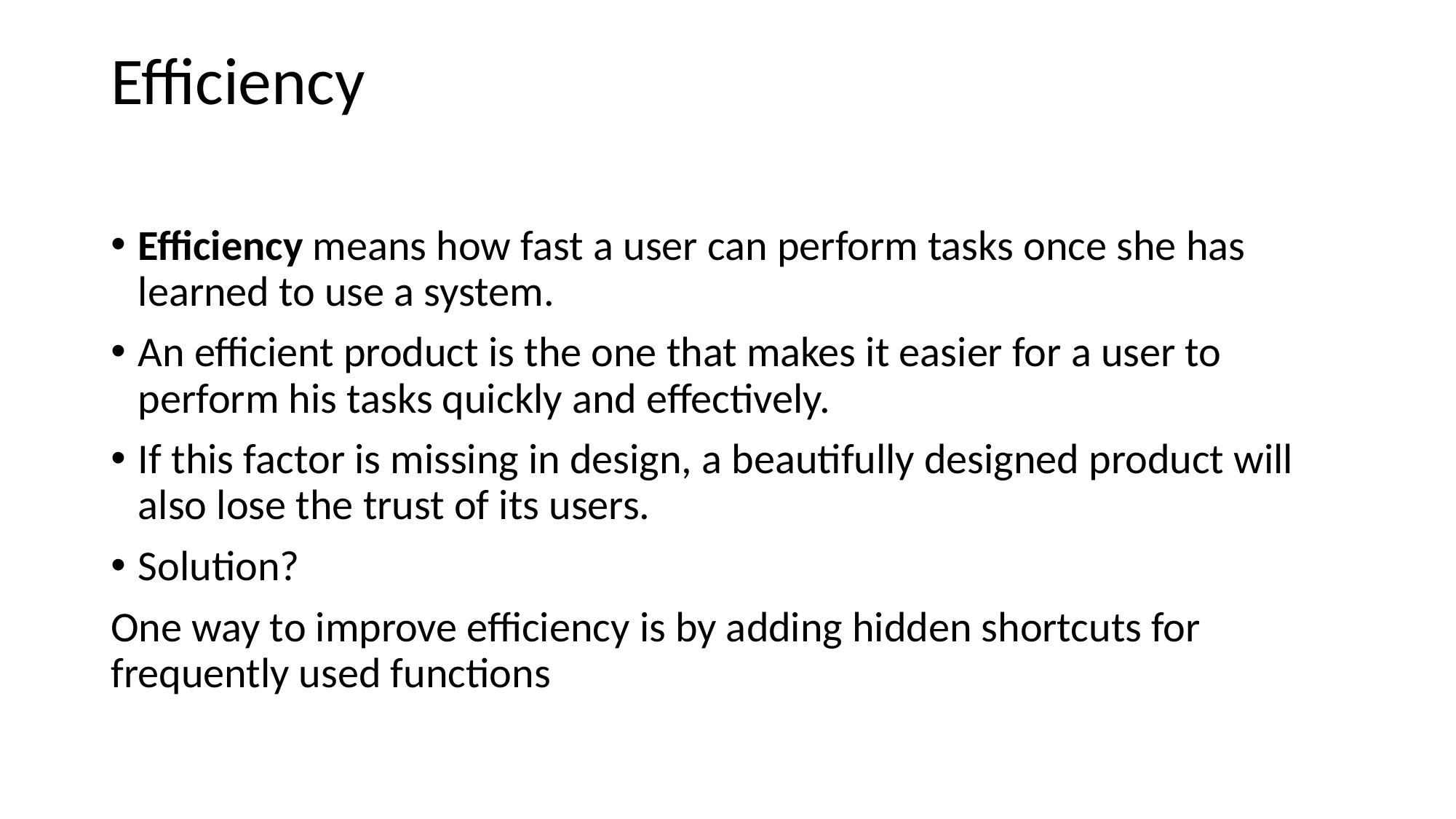

# Efficiency
Efficiency means how fast a user can perform tasks once she has learned to use a system.
An efficient product is the one that makes it easier for a user to perform his tasks quickly and effectively.
If this factor is missing in design, a beautifully designed product will also lose the trust of its users.
Solution?
One way to improve efficiency is by adding hidden shortcuts for frequently used functions